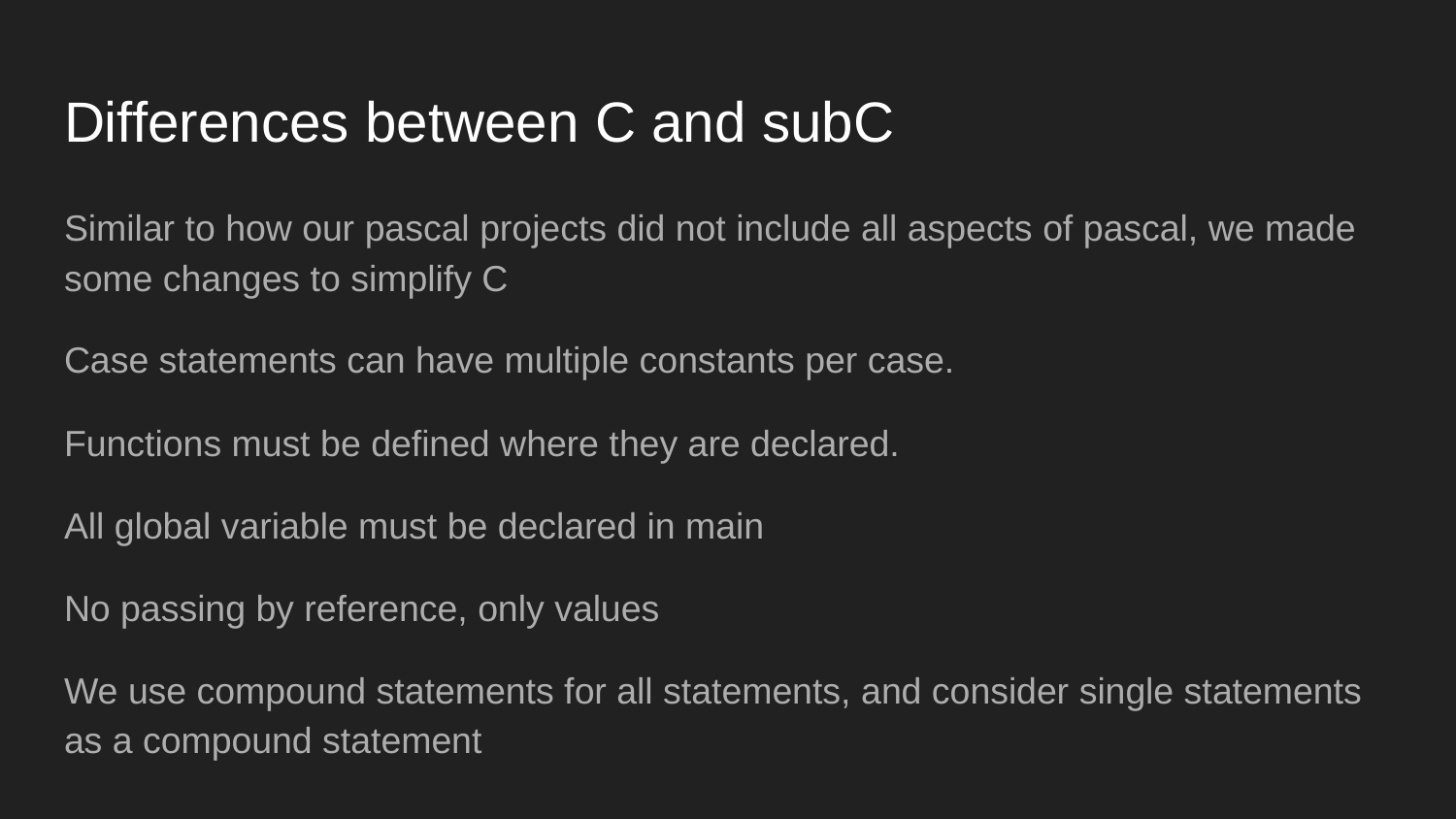

# Differences between C and subC
Similar to how our pascal projects did not include all aspects of pascal, we made some changes to simplify C
Case statements can have multiple constants per case.
Functions must be defined where they are declared.
All global variable must be declared in main
No passing by reference, only values
We use compound statements for all statements, and consider single statements as a compound statement